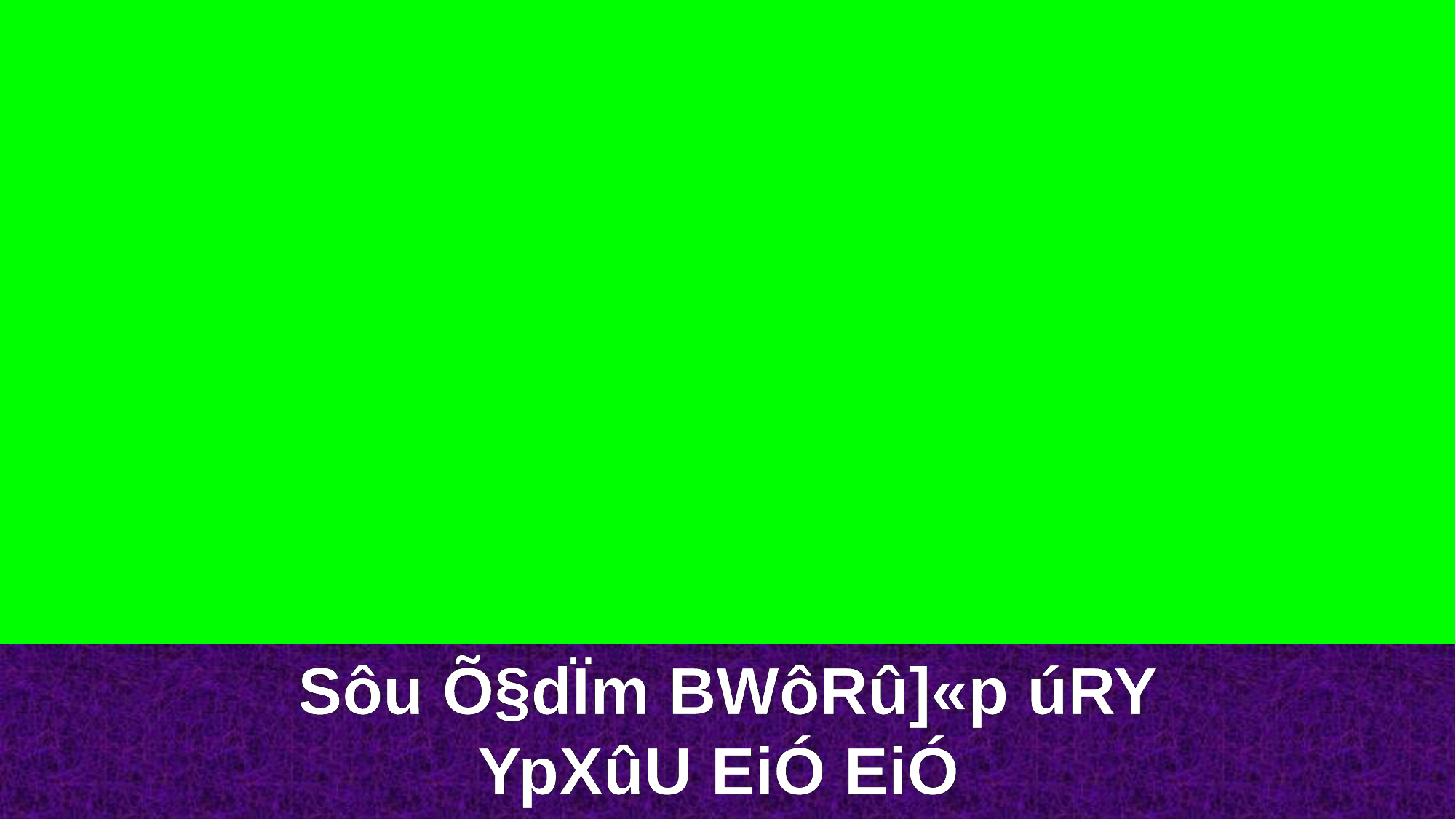

Sôu Õ§dÏm BWôRû]«p úRY YpXûU EiÓ EiÓ